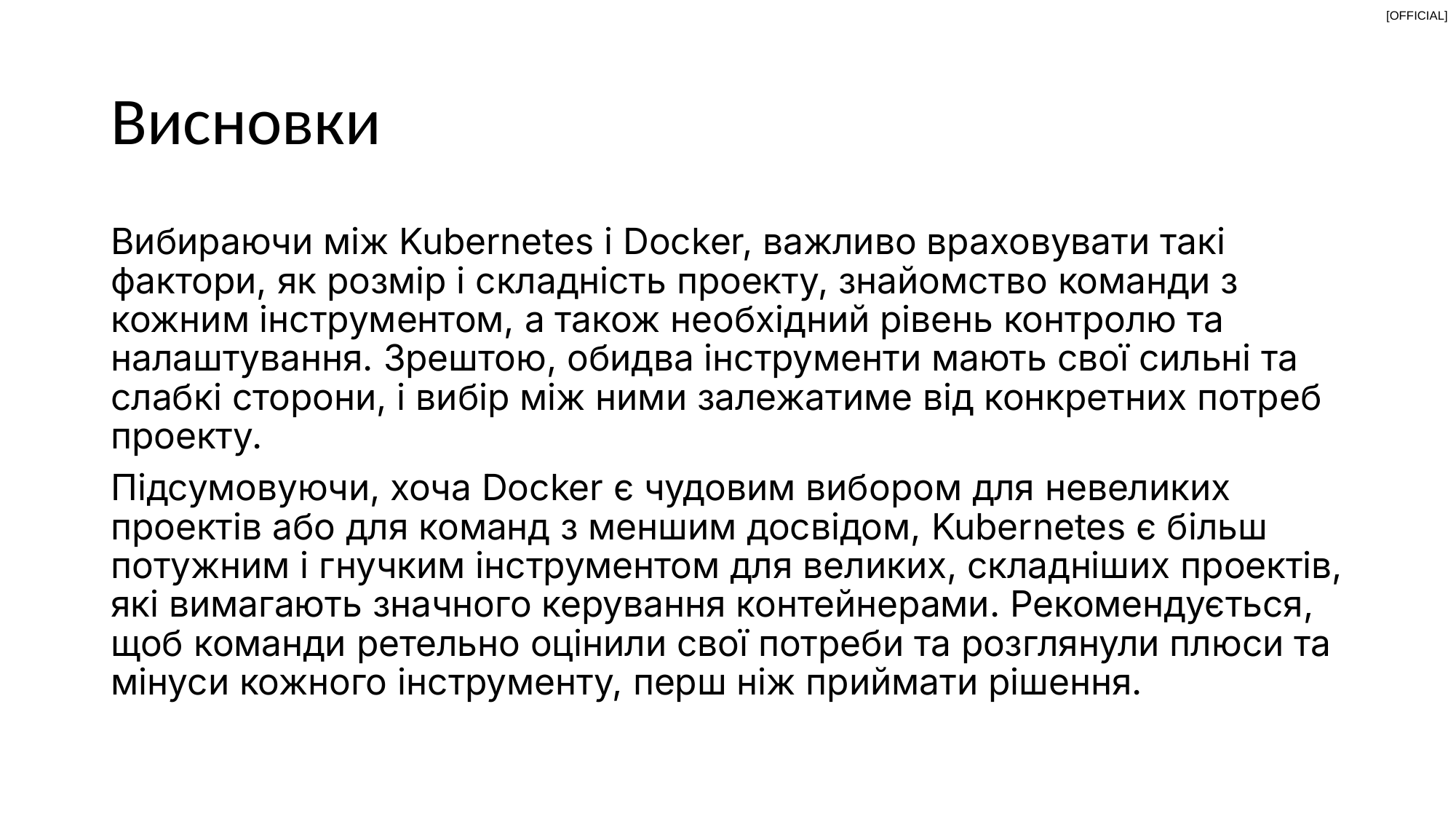

# Висновки
Вибираючи між Kubernetes і Docker, важливо враховувати такі фактори, як розмір і складність проекту, знайомство команди з кожним інструментом, а також необхідний рівень контролю та налаштування. Зрештою, обидва інструменти мають свої сильні та слабкі сторони, і вибір між ними залежатиме від конкретних потреб проекту.
Підсумовуючи, хоча Docker є чудовим вибором для невеликих проектів або для команд з меншим досвідом, Kubernetes є більш потужним і гнучким інструментом для великих, складніших проектів, які вимагають значного керування контейнерами. Рекомендується, щоб команди ретельно оцінили свої потреби та розглянули плюси та мінуси кожного інструменту, перш ніж приймати рішення.